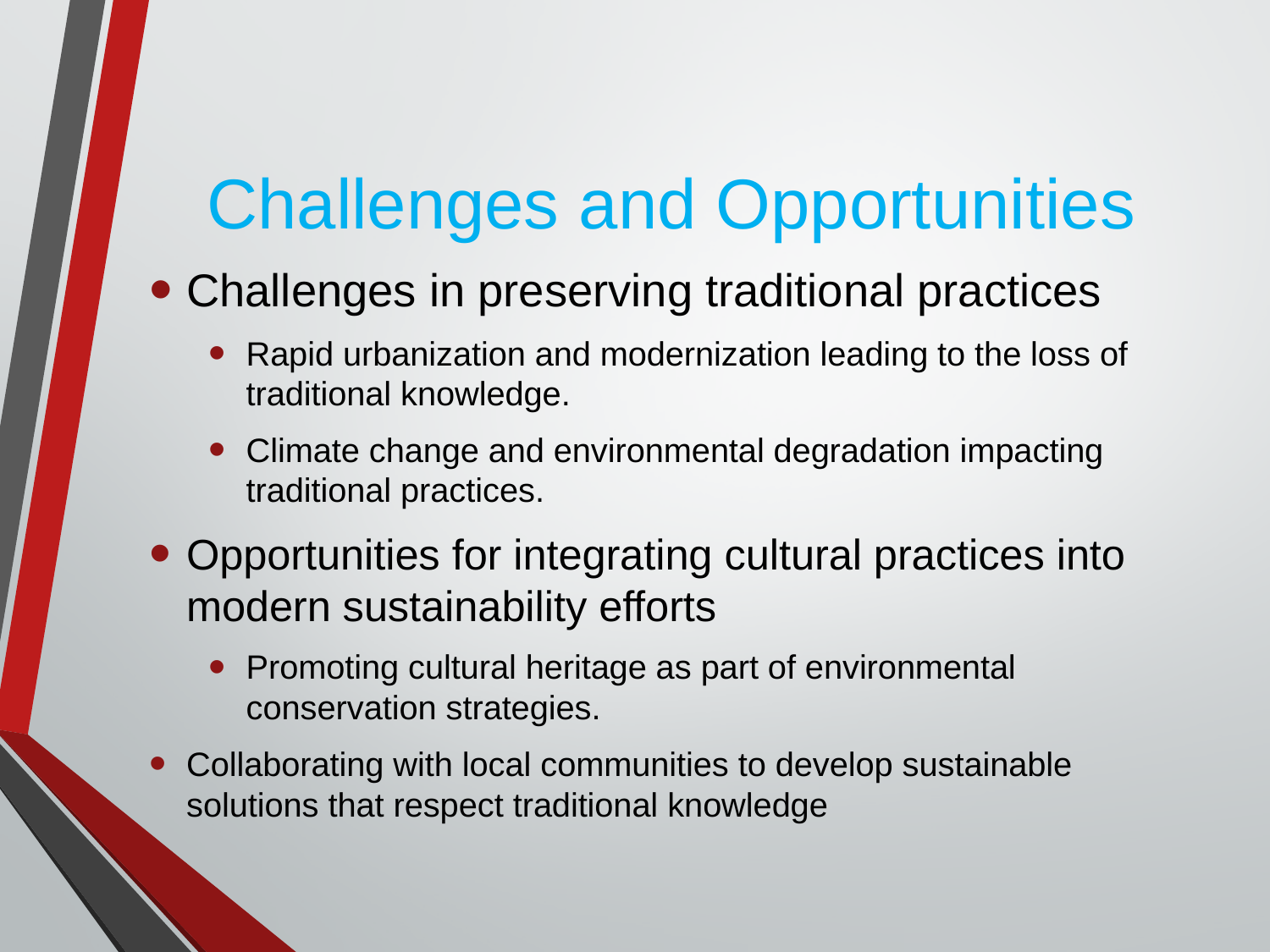

# Challenges and Opportunities
Challenges in preserving traditional practices
Rapid urbanization and modernization leading to the loss of traditional knowledge.
Climate change and environmental degradation impacting traditional practices.
Opportunities for integrating cultural practices into modern sustainability efforts
Promoting cultural heritage as part of environmental conservation strategies.
Collaborating with local communities to develop sustainable solutions that respect traditional knowledge